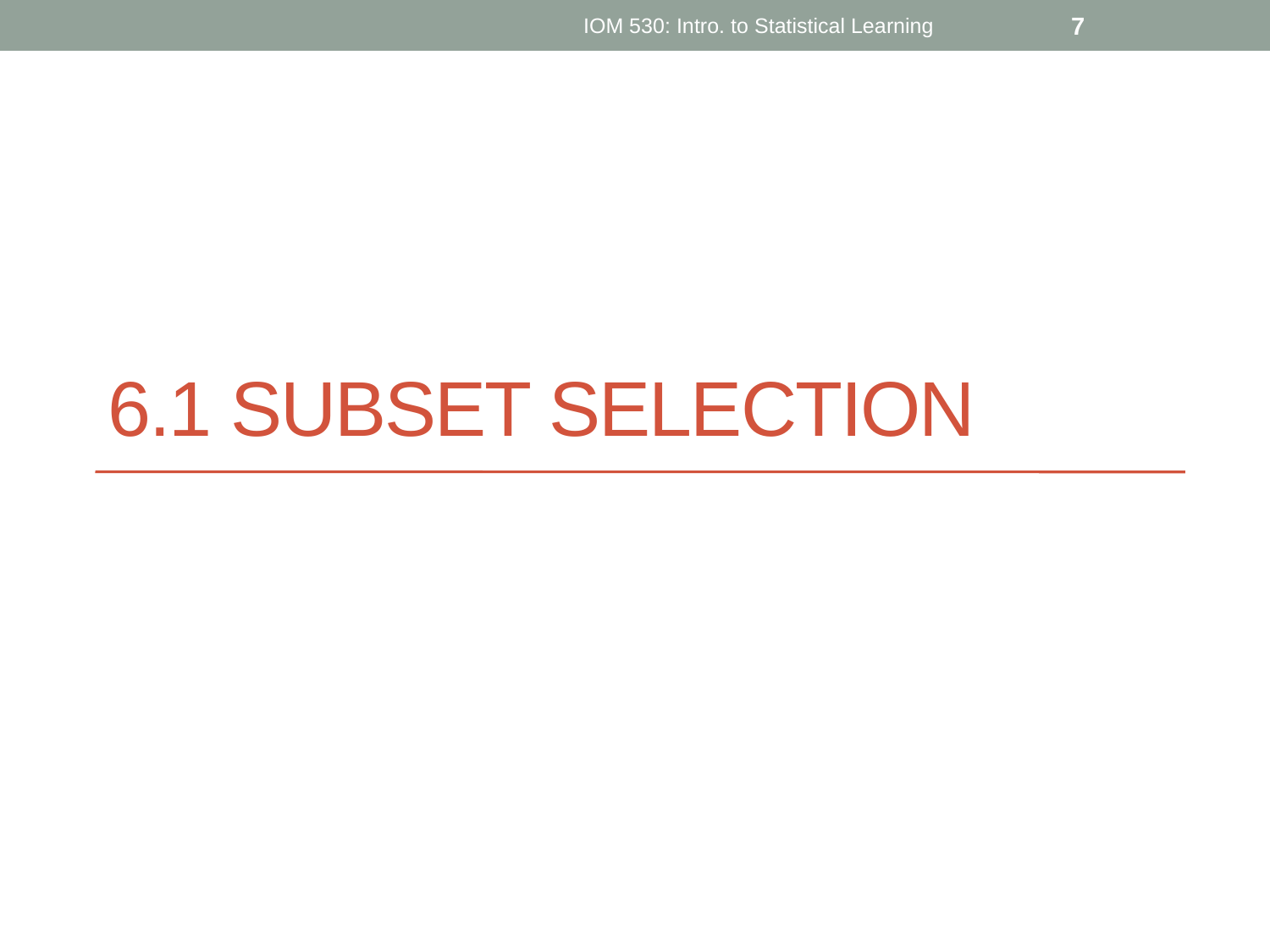

IOM 530: Intro. to Statistical Learning
7
# 6.1 Subset selection